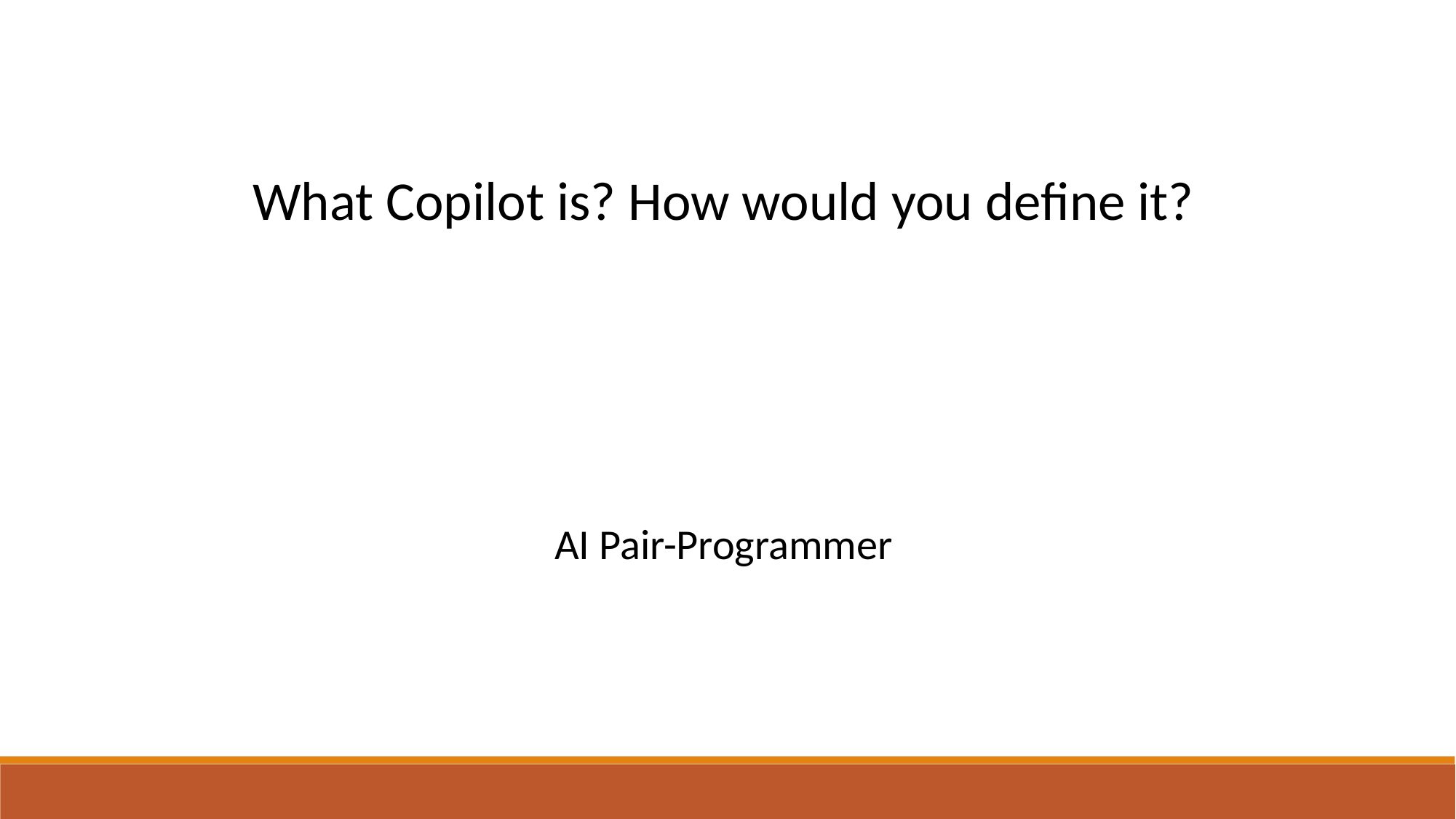

What Copilot is? How would you define it?
AI Pair-Programmer